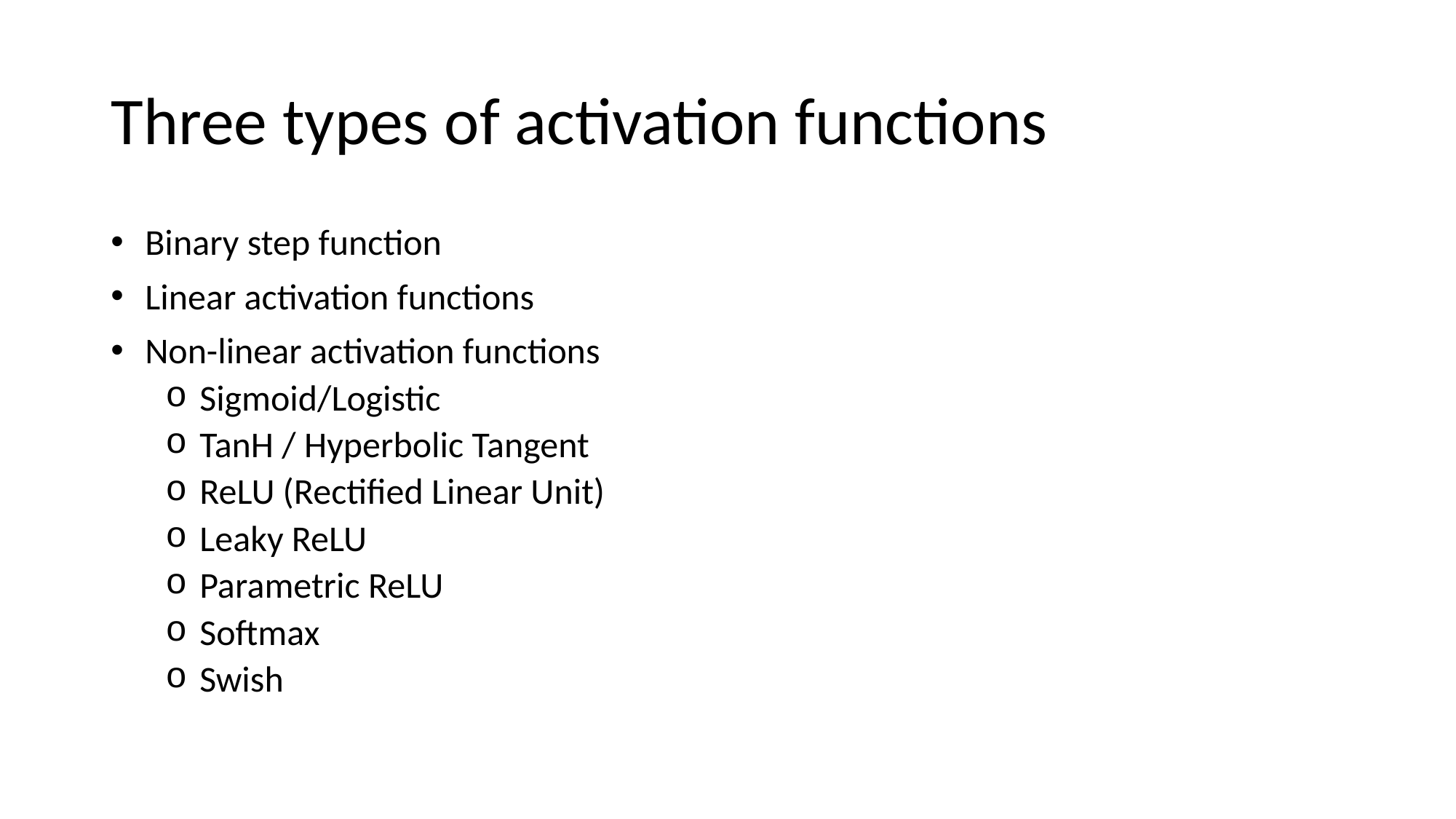

# Three types of activation functions
Binary step function
Linear activation functions
Non-linear activation functions
Sigmoid/Logistic
TanH / Hyperbolic Tangent
ReLU (Rectified Linear Unit)
Leaky ReLU
Parametric ReLU
Softmax
Swish